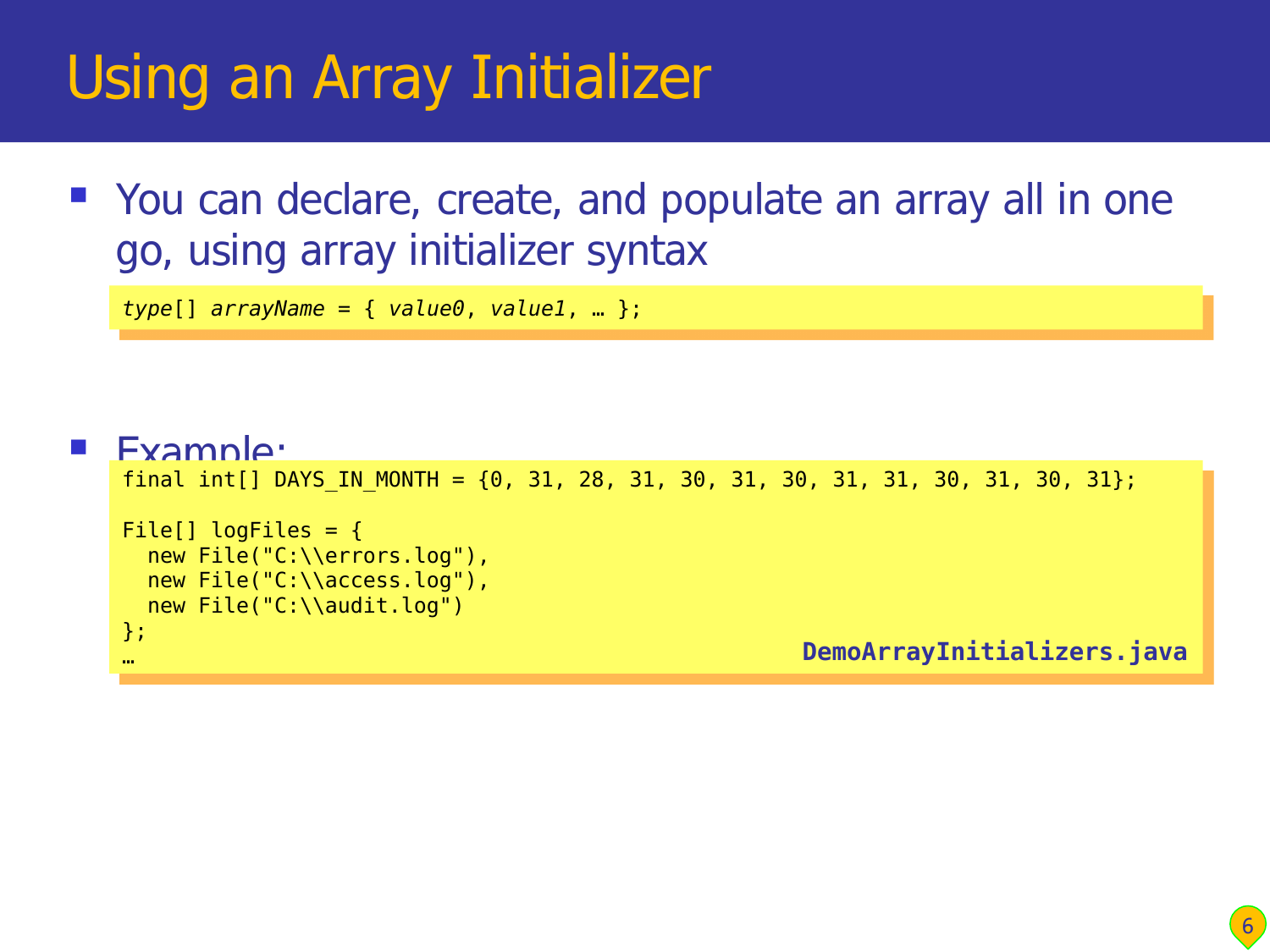

# Using an Array Initializer
You can declare, create, and populate an array all in one go, using array initializer syntax

Example:
type[] arrayName = { value0, value1, … };
final int[] DAYS_IN_MONTH = {0, 31, 28, 31, 30, 31, 30, 31, 31, 30, 31, 30, 31};

File[] logFiles = {
  new File("C:\\errors.log"),
  new File("C:\\access.log"),
  new File("C:\\audit.log")
};
…
DemoArrayInitializers.java
6